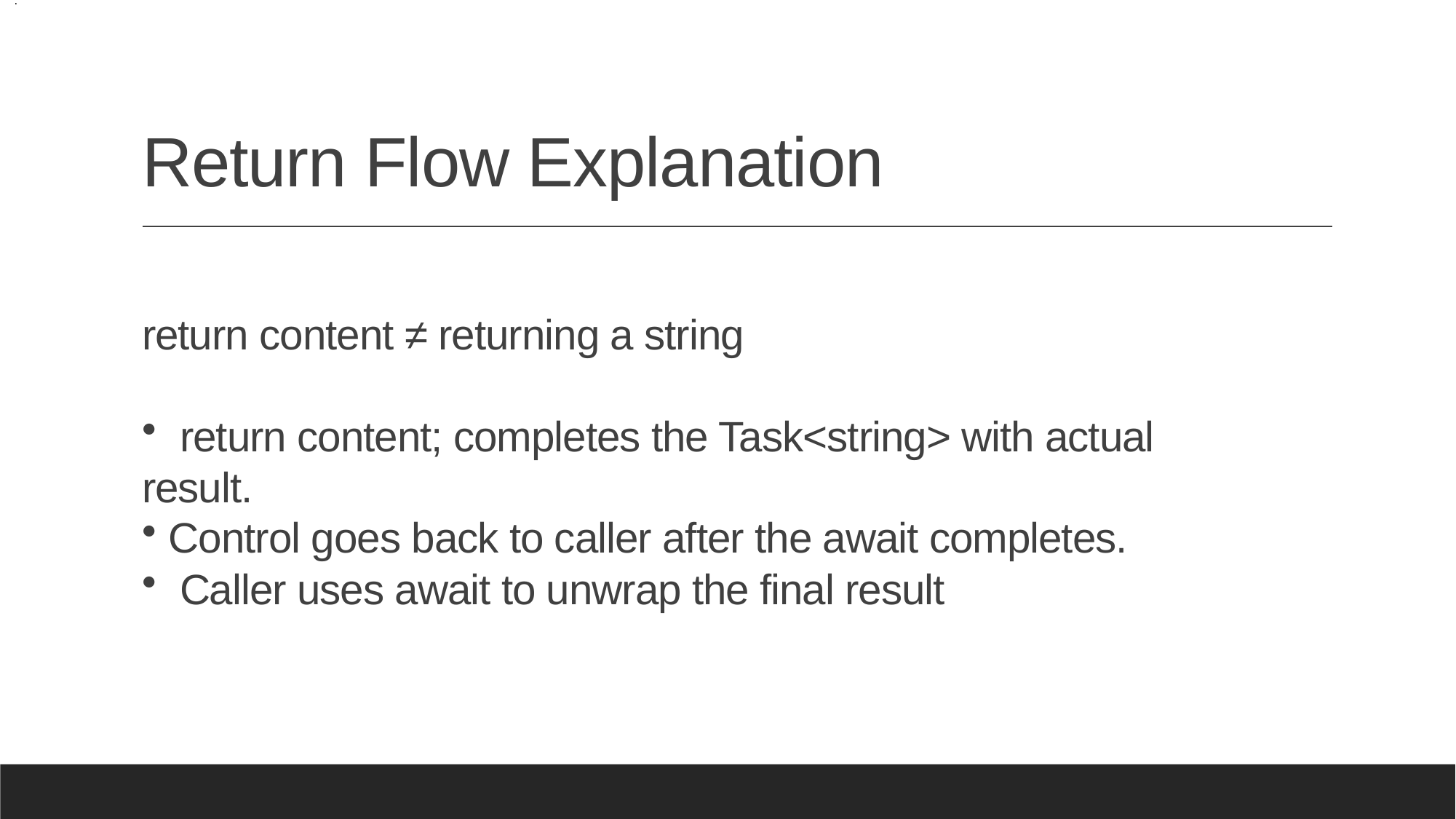

.
# Return Flow Explanation
return content ≠ returning a string

  return content; completes the Task<string> with actual result.
 Control goes back to caller after the await completes.
  Caller uses await to unwrap the final result